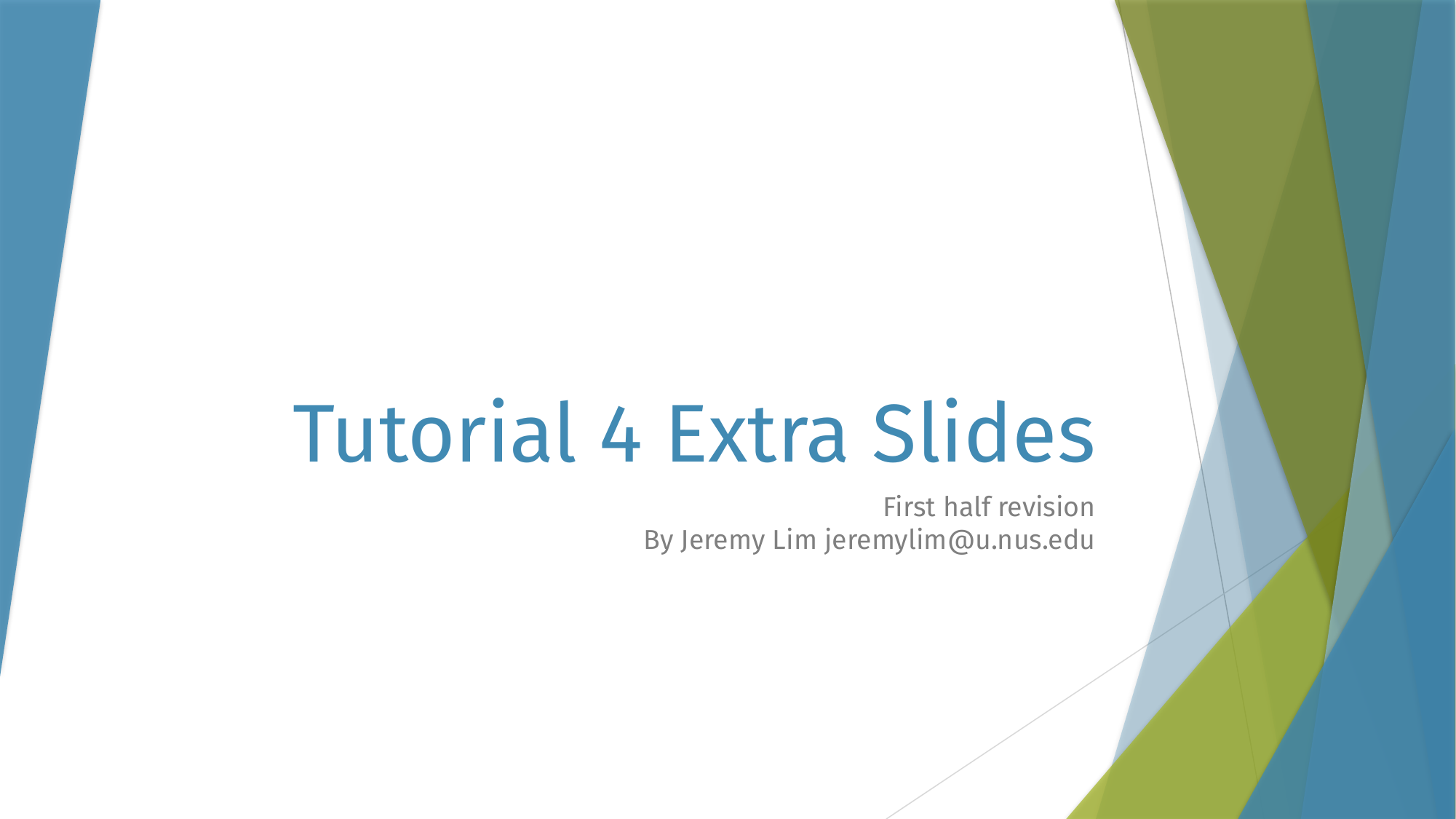

# Tutorial 4 Extra Slides
First half revision
By Jeremy Lim jeremylim@u.nus.edu